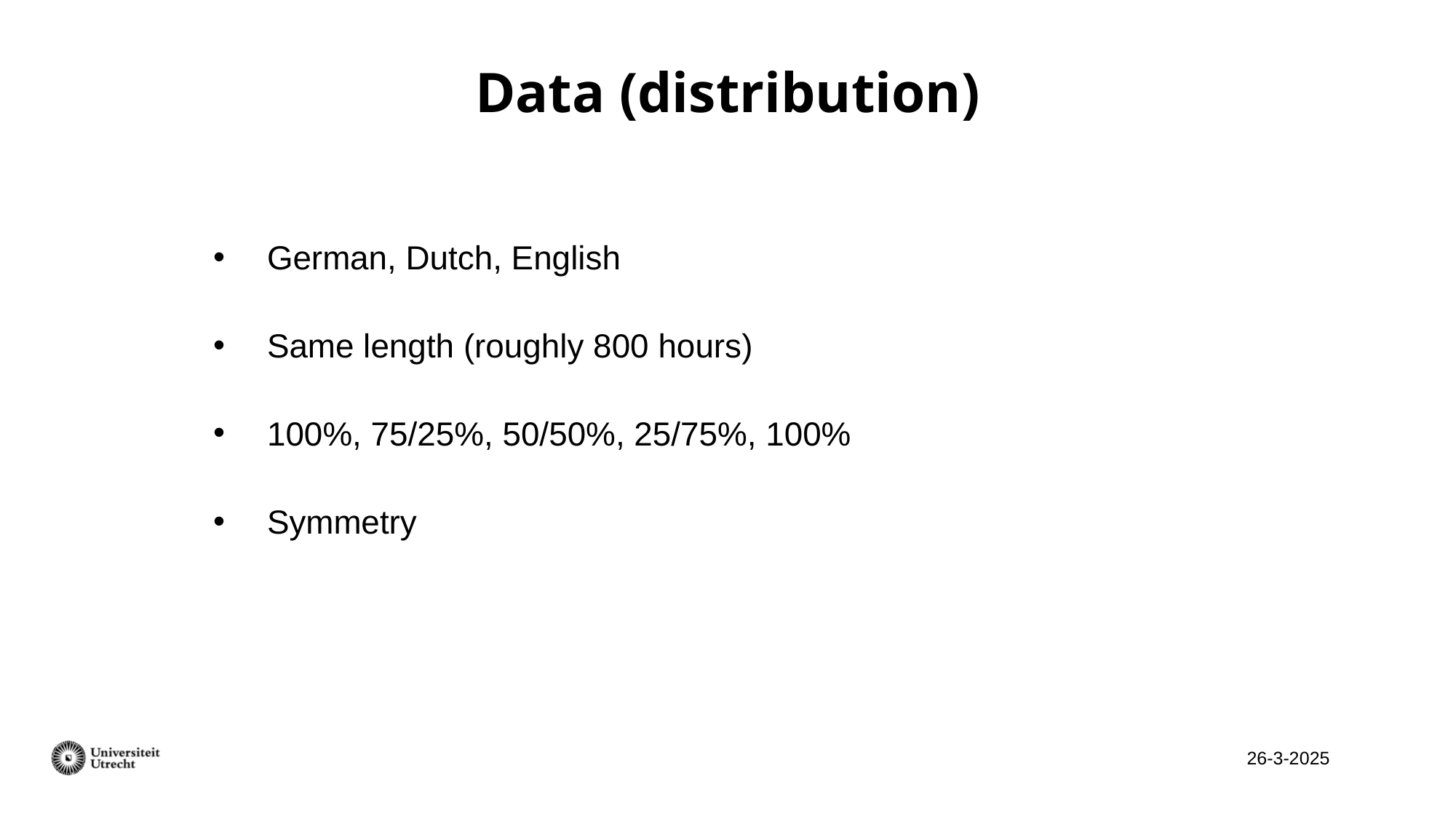

# Data (distribution)
German, Dutch, English

Same length (roughly 800 hours)

100%, 75/25%, 50/50%, 25/75%, 100%

Symmetry

26-3-2025